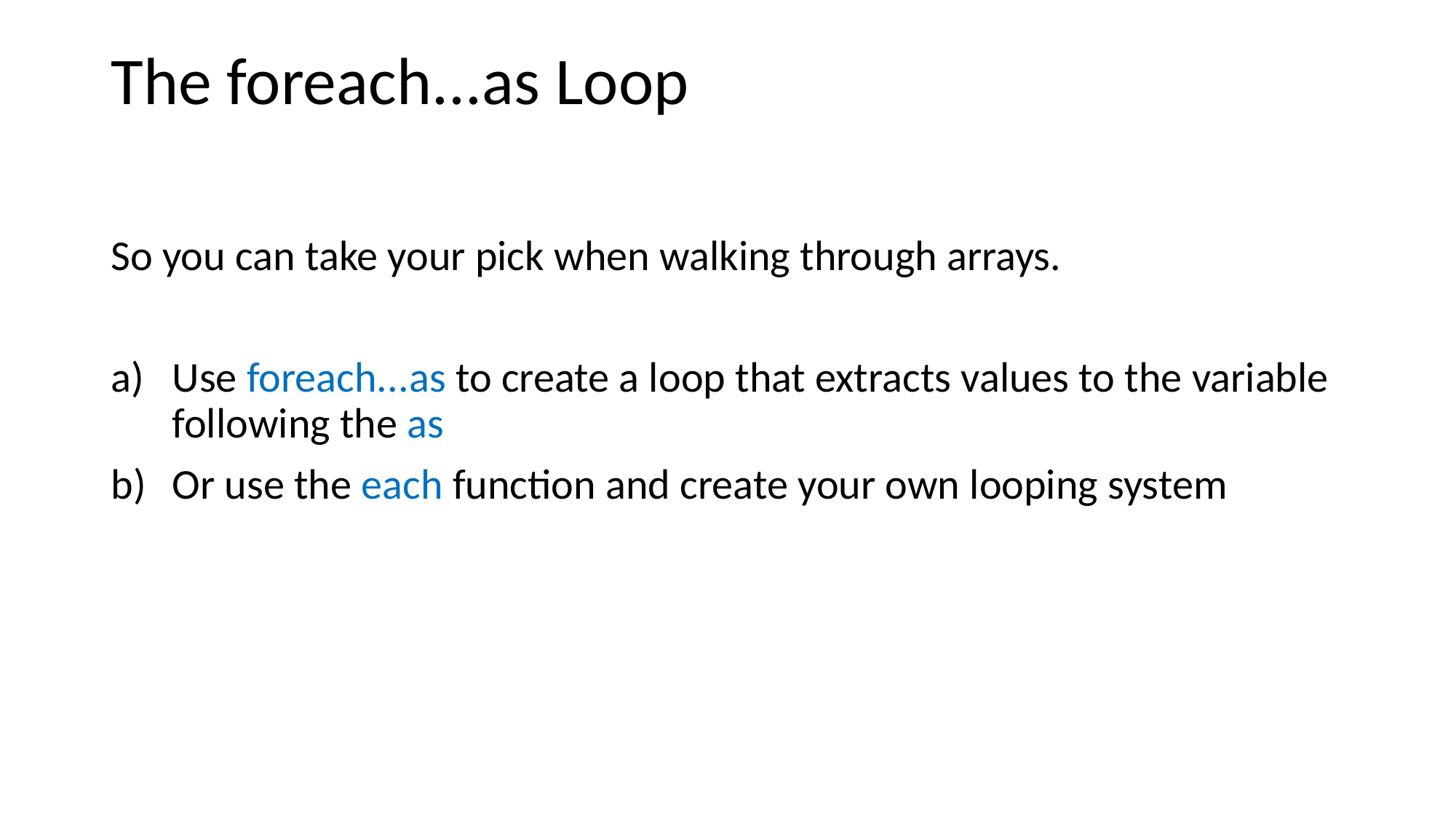

# The foreach...as Loop

So you can take your pick when walking through arrays.

Use foreach...as to create a loop that extracts values to the variable following the as
Or use the each function and create your own looping system